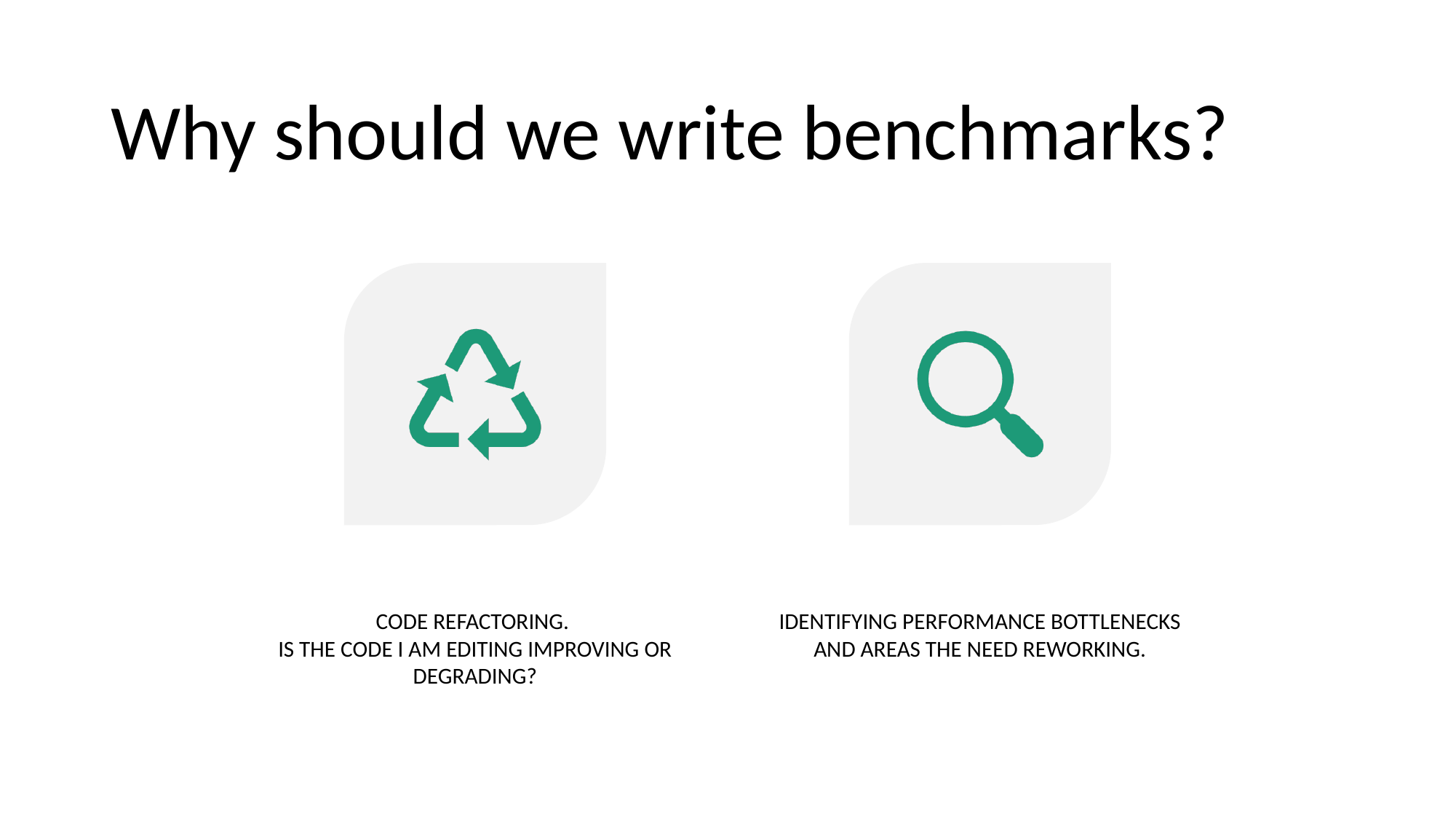

# Why should we write benchmarks?
Code refactoring.
Is the code I am editing improving or degrading?
Identifying Performance bottlenecks and areas the need reworking.